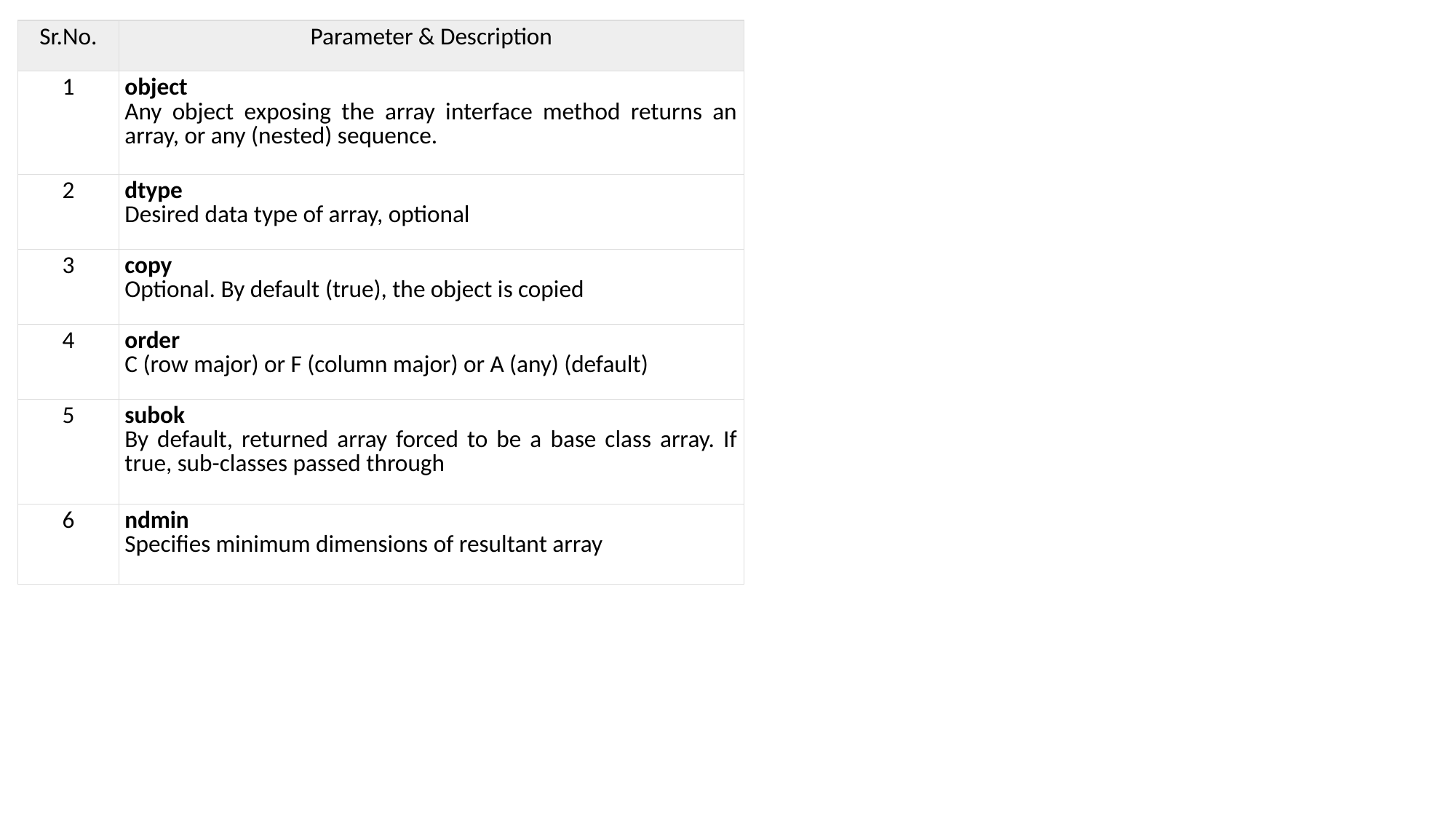

| Sr.No. | Parameter & Description |
| --- | --- |
| 1 | object Any object exposing the array interface method returns an array, or any (nested) sequence. |
| 2 | dtype Desired data type of array, optional |
| 3 | copy Optional. By default (true), the object is copied |
| 4 | order C (row major) or F (column major) or A (any) (default) |
| 5 | subok By default, returned array forced to be a base class array. If true, sub-classes passed through |
| 6 | ndmin Specifies minimum dimensions of resultant array |